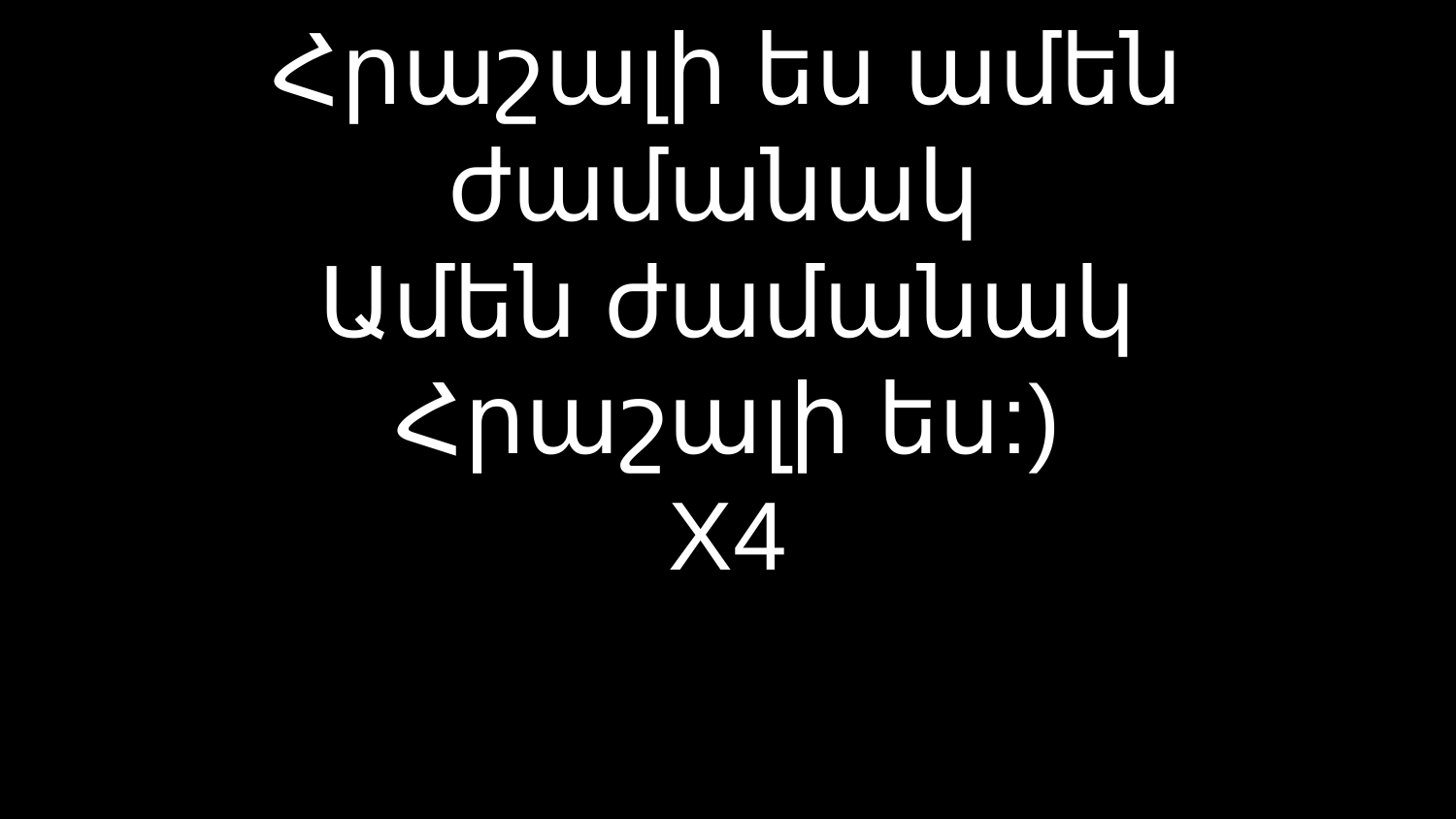

# Հրաշալի ես ամեն ժամանակ Ամեն ժամանակ Հրաշալի ես:) X4